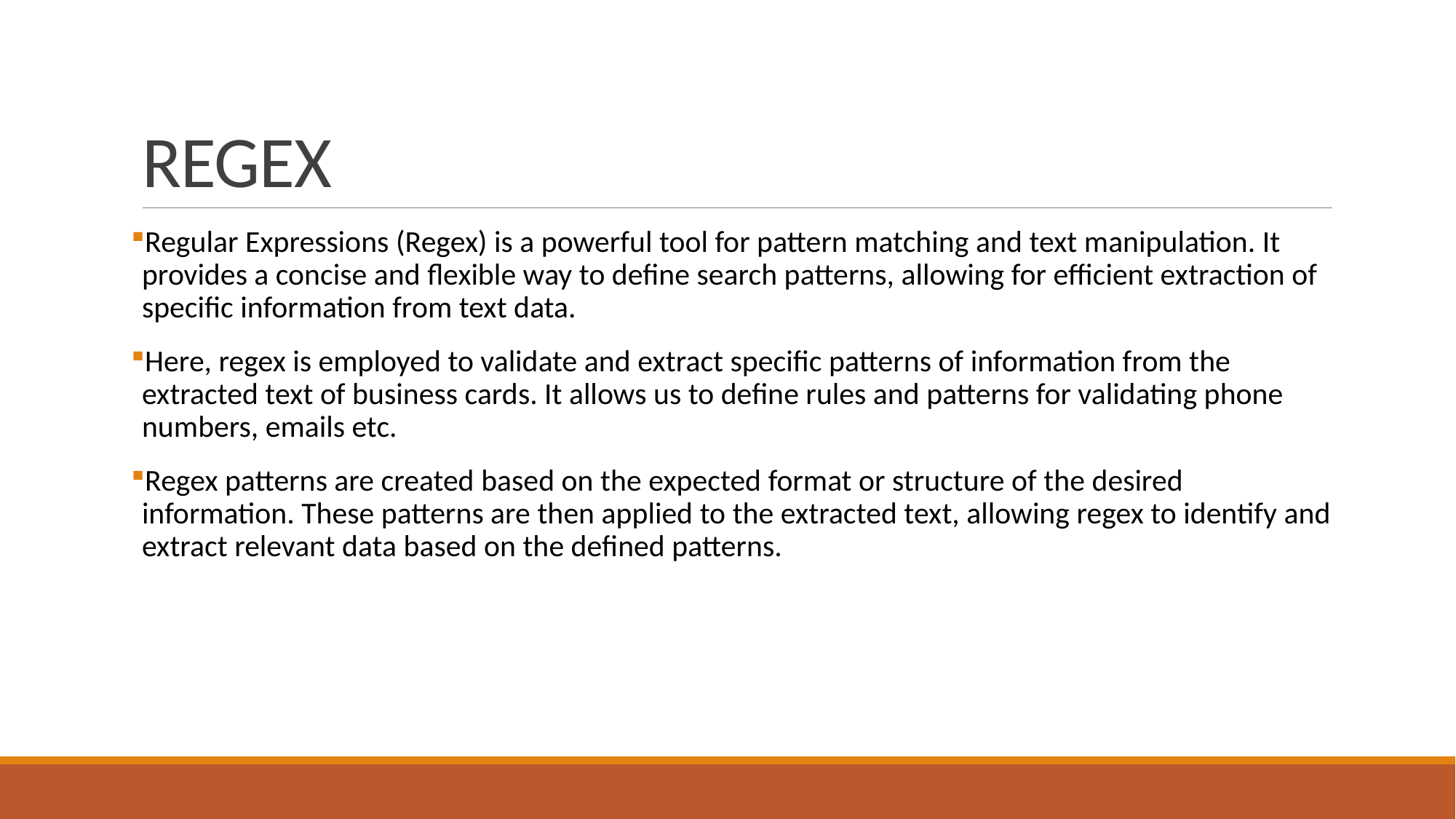

# REGEX
Regular Expressions (Regex) is a powerful tool for pattern matching and text manipulation. It provides a concise and flexible way to define search patterns, allowing for efficient extraction of specific information from text data.
Here, regex is employed to validate and extract specific patterns of information from the extracted text of business cards. It allows us to define rules and patterns for validating phone numbers, emails etc.
Regex patterns are created based on the expected format or structure of the desired information. These patterns are then applied to the extracted text, allowing regex to identify and extract relevant data based on the defined patterns.